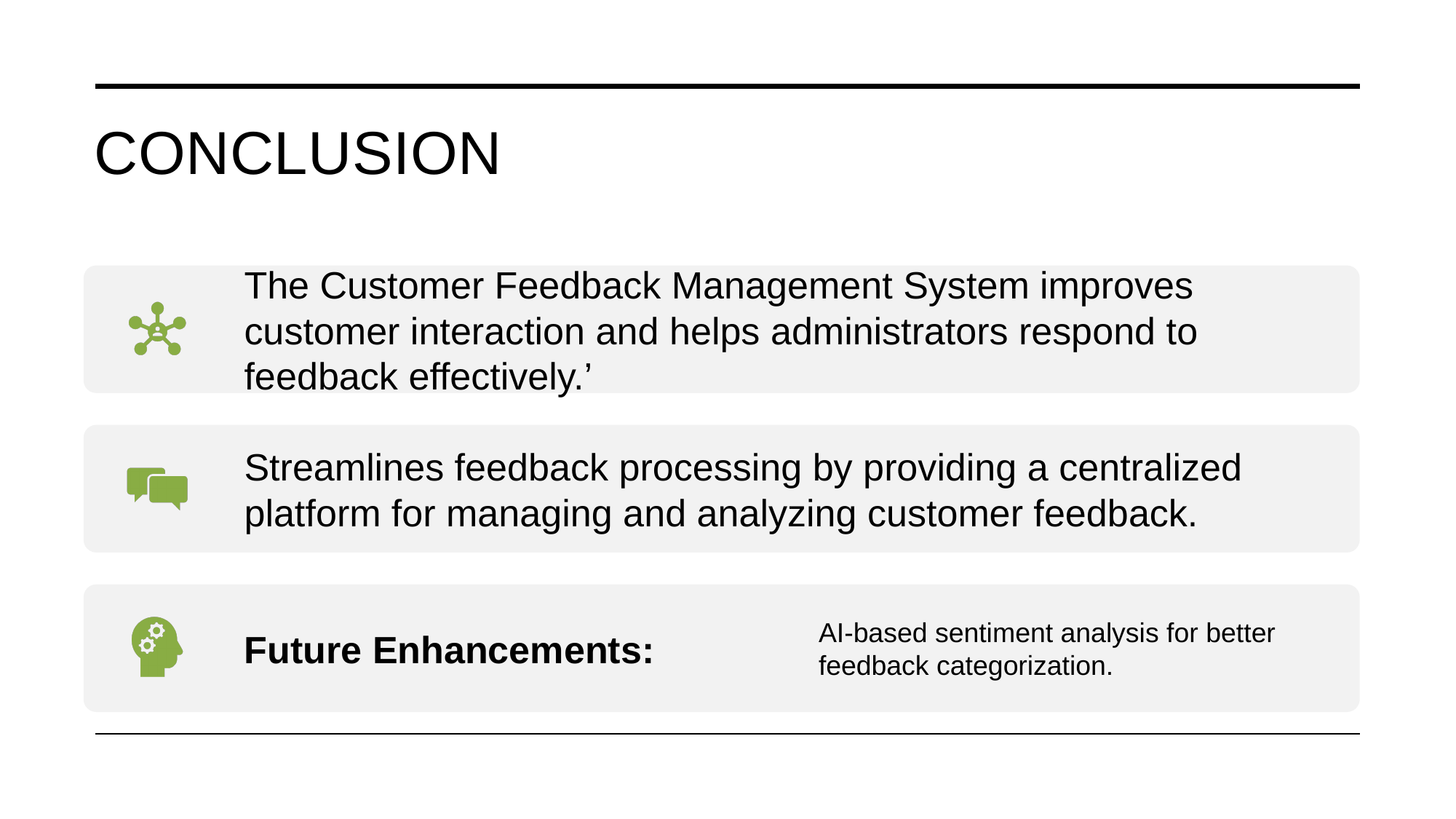

# Conclusion
The Customer Feedback Management System improves customer interaction and helps administrators respond to feedback effectively.’
Streamlines feedback processing by providing a centralized platform for managing and analyzing customer feedback.
Future Enhancements:
AI-based sentiment analysis for better feedback categorization.